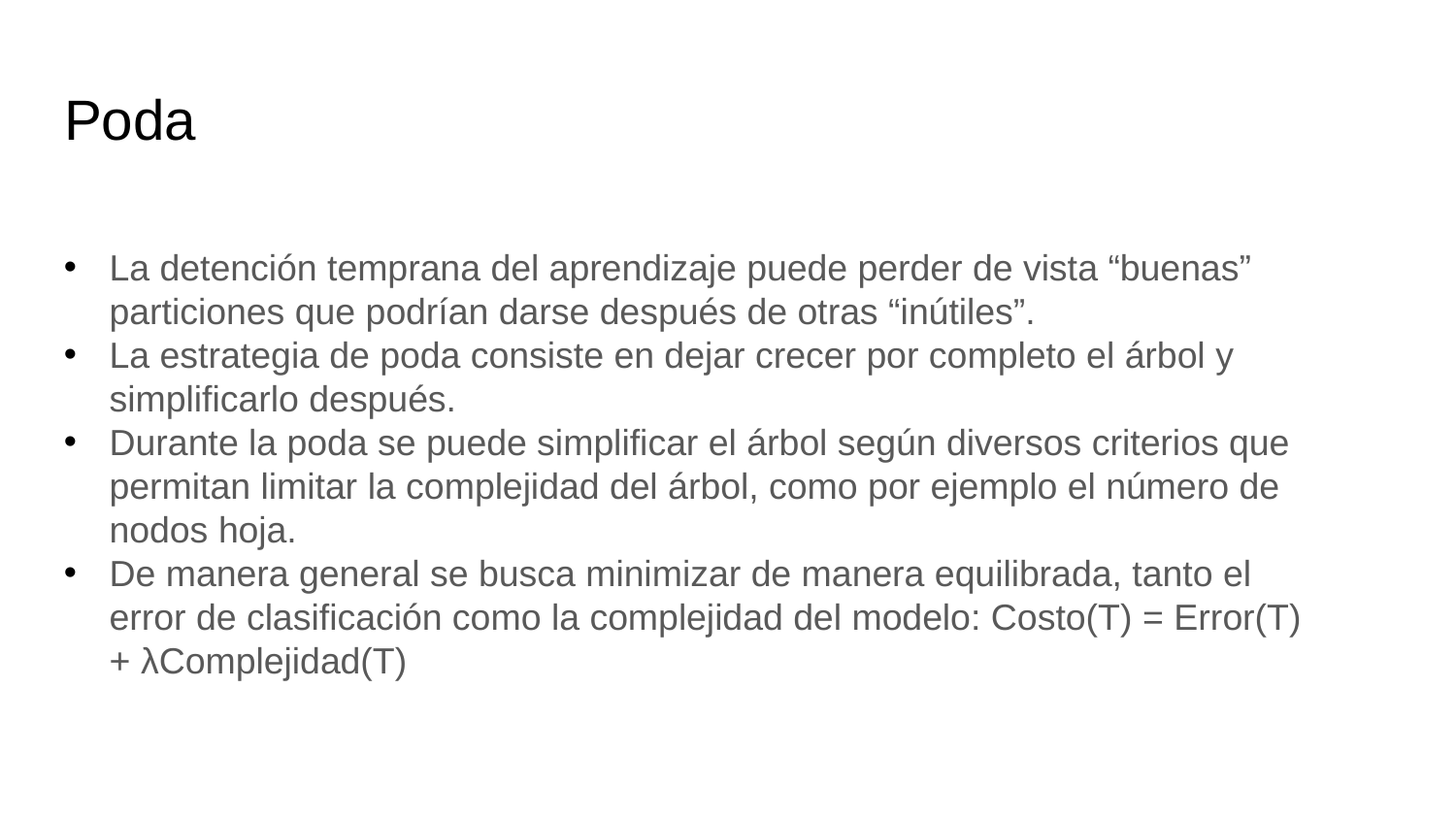

# Poda
La detención temprana del aprendizaje puede perder de vista “buenas” particiones que podrían darse después de otras “inútiles”.
La estrategia de poda consiste en dejar crecer por completo el árbol y simplificarlo después.
Durante la poda se puede simplificar el árbol según diversos criterios que permitan limitar la complejidad del árbol, como por ejemplo el número de nodos hoja.
De manera general se busca minimizar de manera equilibrada, tanto el error de clasificación como la complejidad del modelo: Costo(T) = Error(T) + λComplejidad(T)